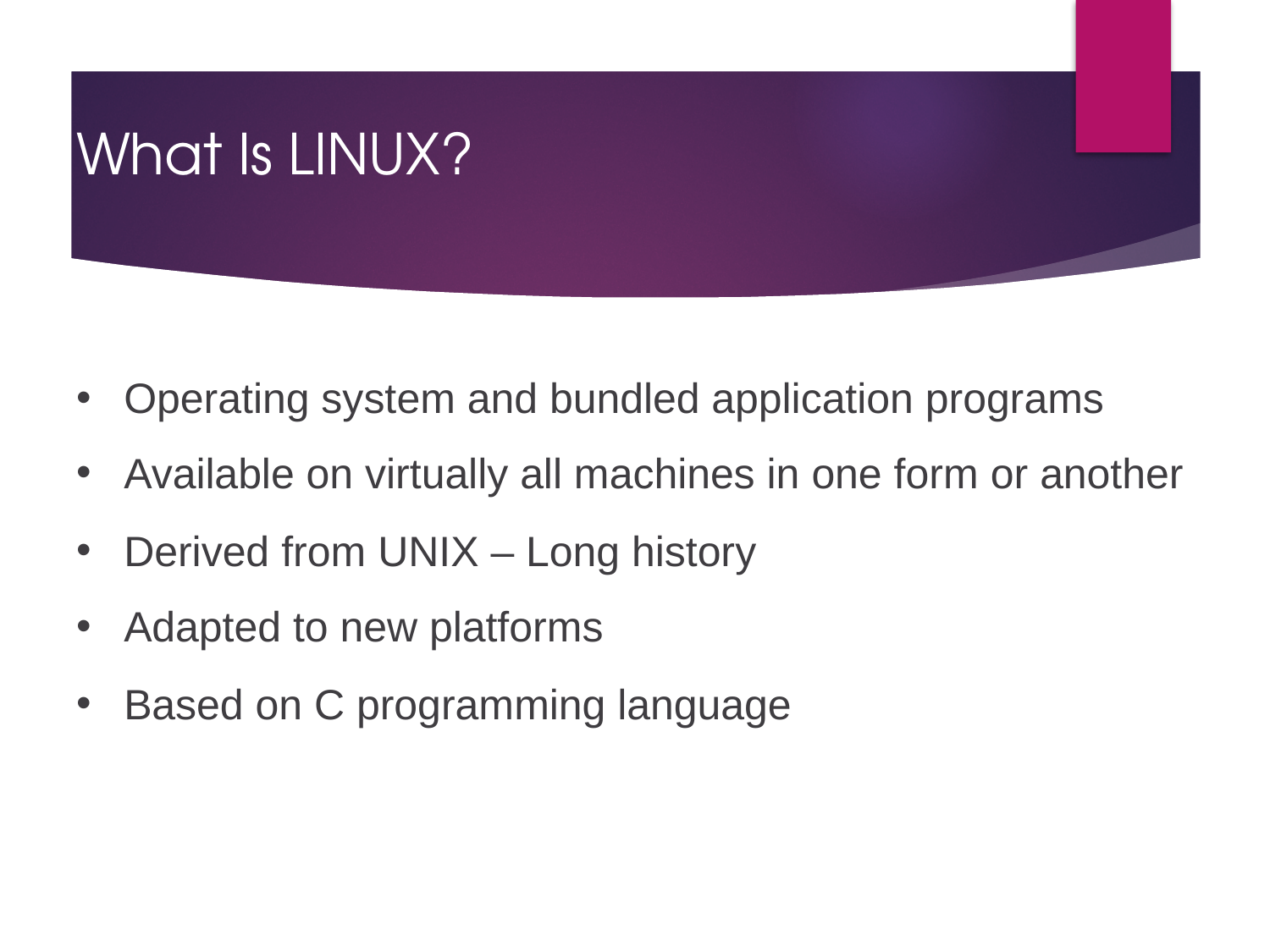

# What Is LINUX?
Operating system and bundled application programs
Available on virtually all machines in one form or another
Derived from UNIX – Long history
Adapted to new platforms
Based on C programming language